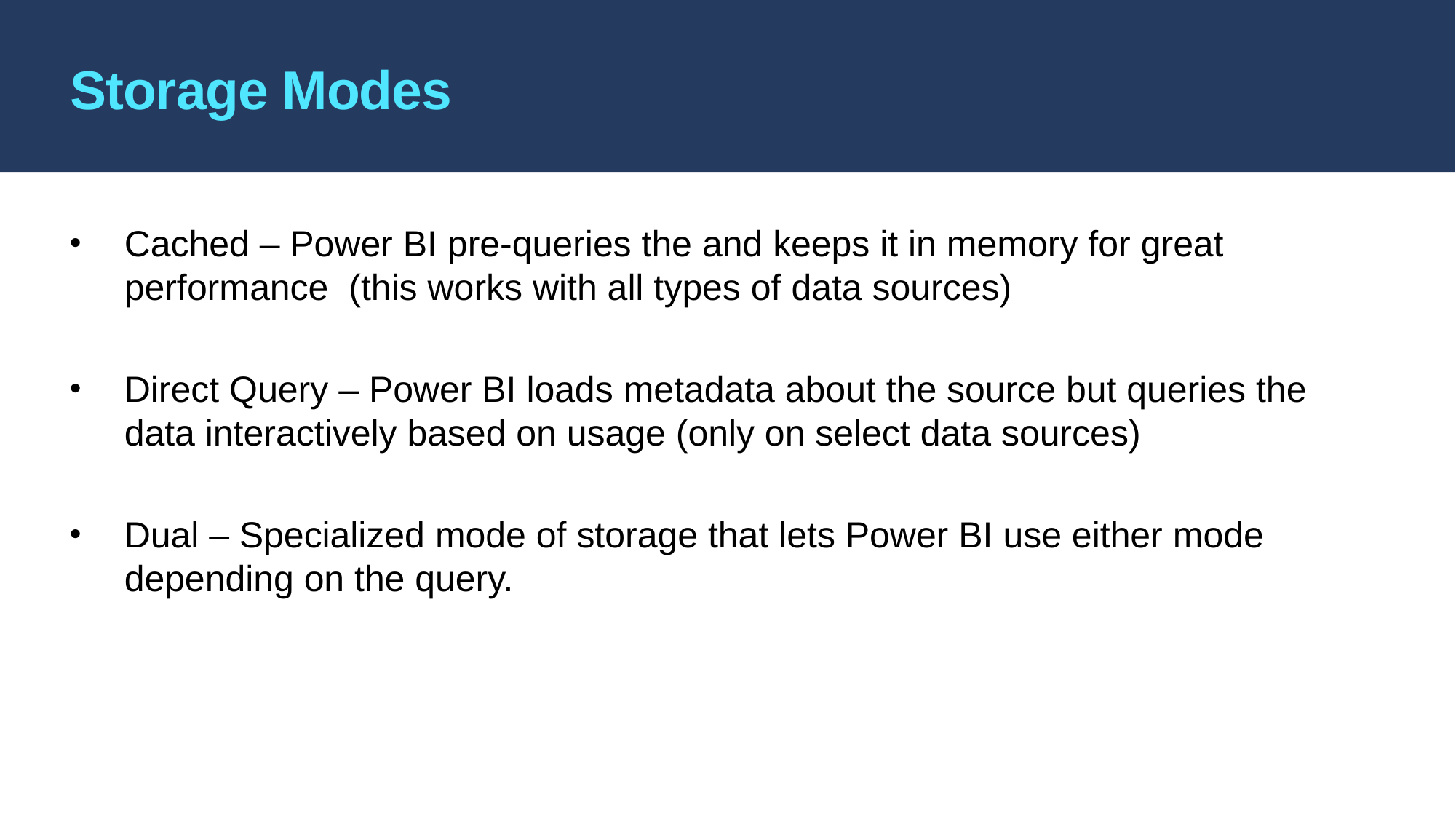

# Storage Modes
Cached – Power BI pre-queries the and keeps it in memory for great performance  (this works with all types of data sources)

Direct Query – Power BI loads metadata about the source but queries the data interactively based on usage (only on select data sources)

Dual – Specialized mode of storage that lets Power BI use either mode depending on the query.